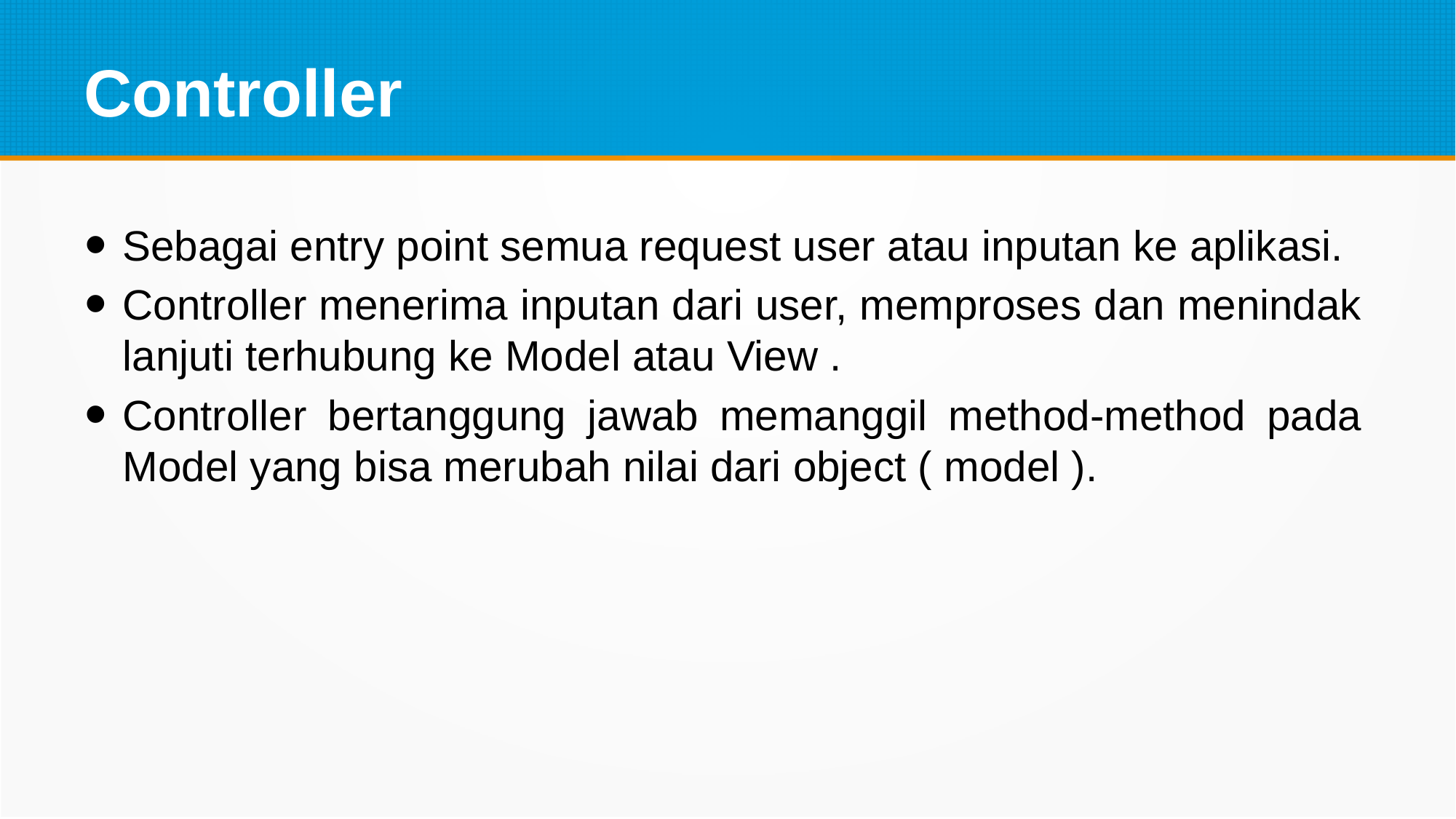

Controller
Sebagai entry point semua request user atau inputan ke aplikasi.
Controller menerima inputan dari user, memproses dan menindak lanjuti terhubung ke Model atau View .
Controller bertanggung jawab memanggil method-method pada Model yang bisa merubah nilai dari object ( model ).